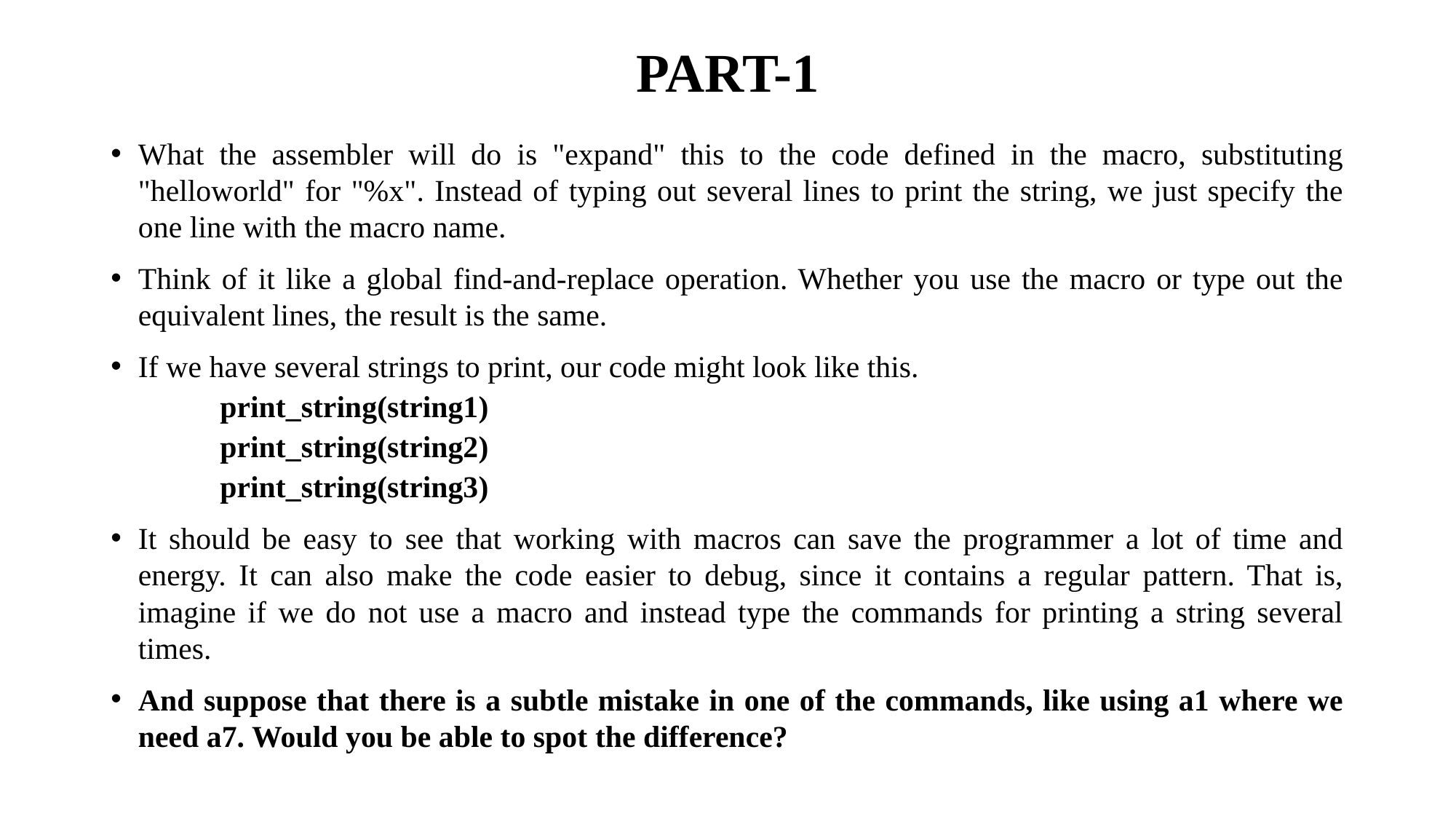

# PART-1
What the assembler will do is "expand" this to the code defined in the macro, substituting "helloworld" for "%x". Instead of typing out several lines to print the string, we just specify the one line with the macro name.
Think of it like a global find-and-replace operation. Whether you use the macro or type out the equivalent lines, the result is the same.
If we have several strings to print, our code might look like this.
	print_string(string1)
    	print_string(string2)
    	print_string(string3)
It should be easy to see that working with macros can save the programmer a lot of time and energy. It can also make the code easier to debug, since it contains a regular pattern. That is, imagine if we do not use a macro and instead type the commands for printing a string several times.
And suppose that there is a subtle mistake in one of the commands, like using a1 where we need a7. Would you be able to spot the difference?